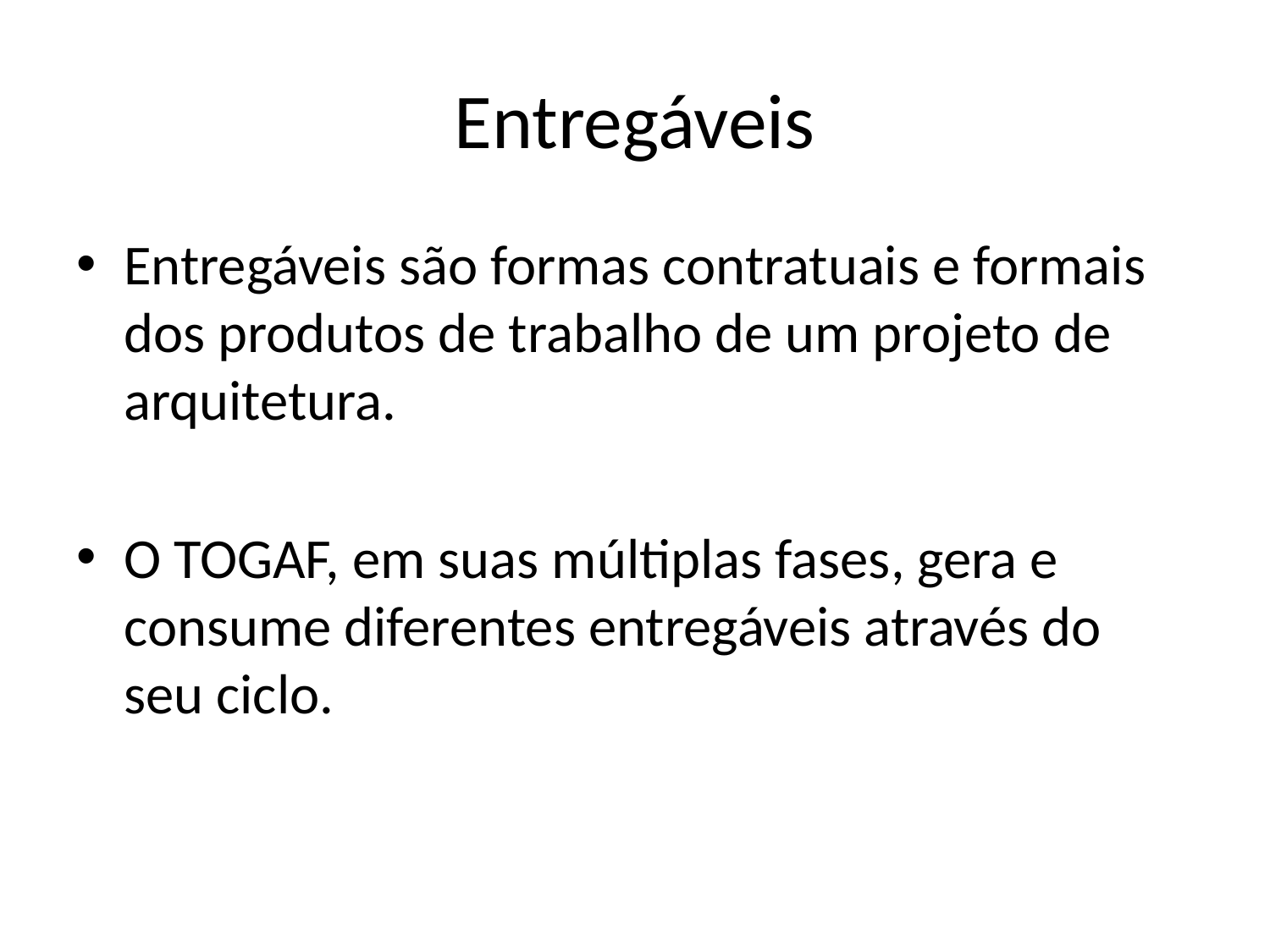

# Entregáveis
Entregáveis são formas contratuais e formais dos produtos de trabalho de um projeto de arquitetura.

O TOGAF, em suas múltiplas fases, gera e consume diferentes entregáveis através do seu ciclo.